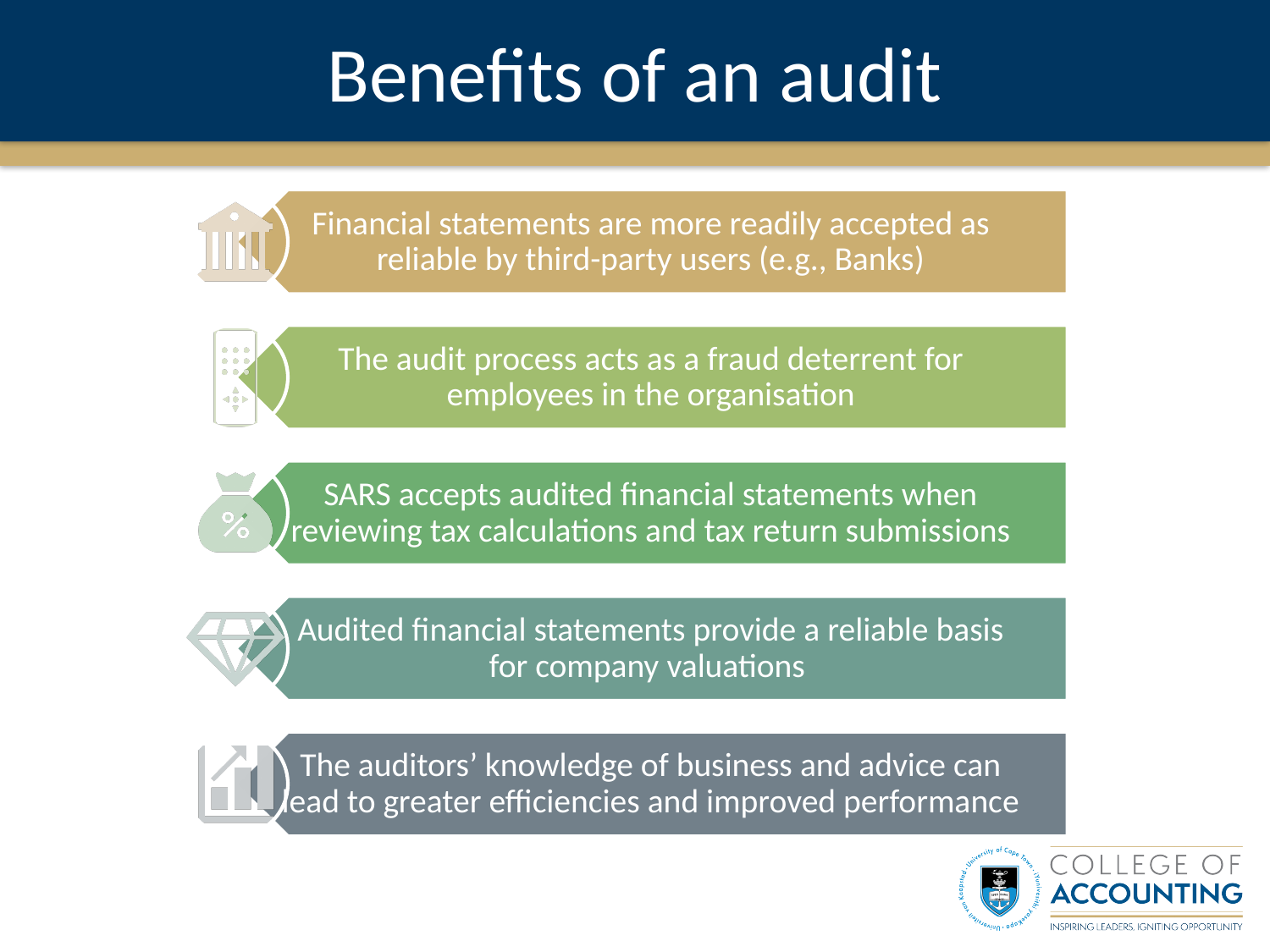

# Benefits of an audit
Benefits of an Audit

Financial statements are more readily accepted as reliable by third-party users (e.g., Banks)
The audit process acts as a fraud deterrent for employees in the organisation
SARS accepts audited financial statements when reviewing tax calculations and tax return submissions
Audited financial statements provide a reliable basis for company valuations
The auditors’ knowledge of business and advice can lead to greater efficiencies and improved performance